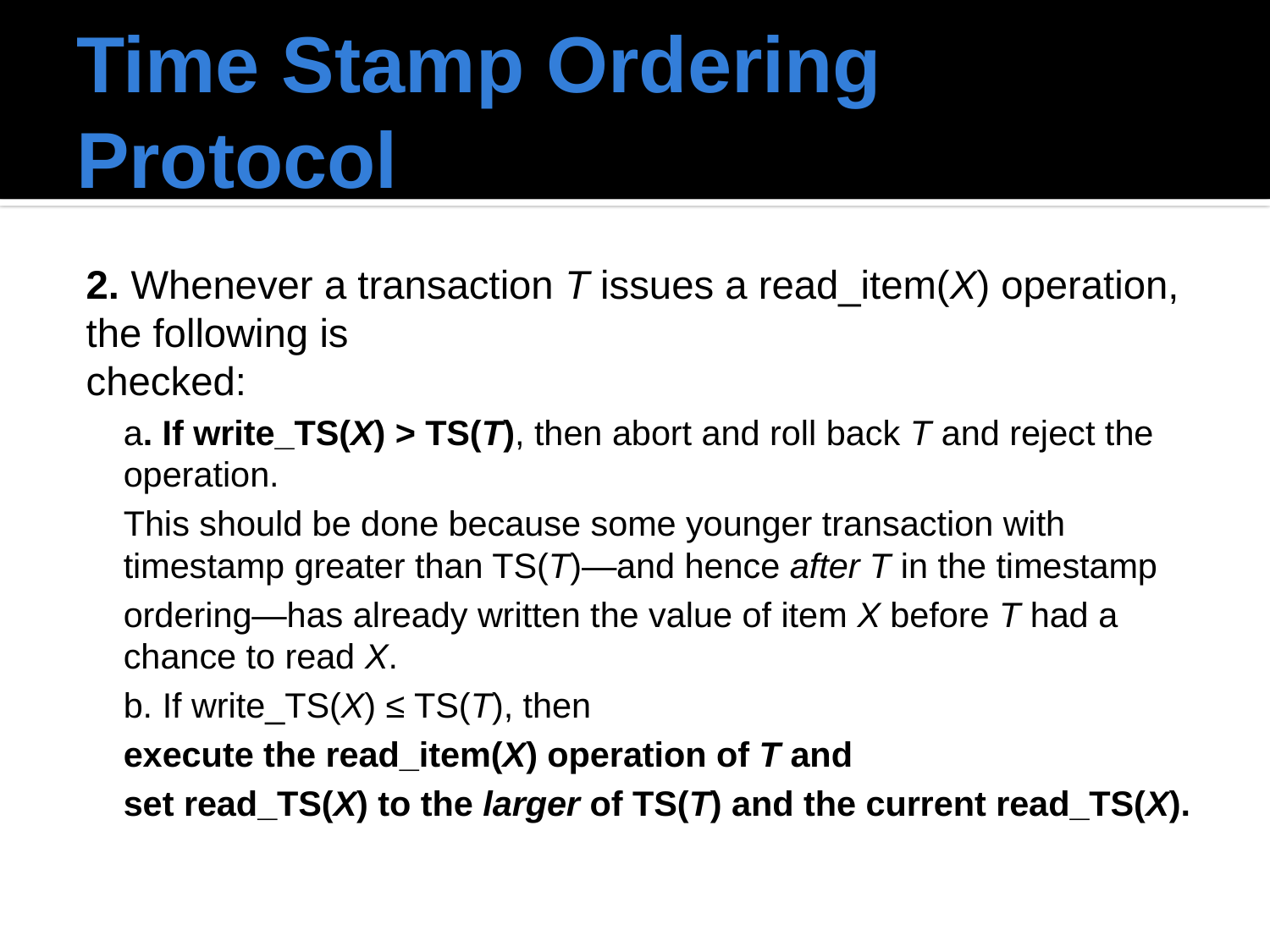

# Time Stamp Ordering Protocol
2. Whenever a transaction T issues a read_item(X) operation, the following is
checked:
a. If write_TS(X) > TS(T), then abort and roll back T and reject the operation.
This should be done because some younger transaction with timestamp greater than TS(T)—and hence after T in the timestamp
ordering—has already written the value of item X before T had a chance to read X.
b. If write_TS(X) ≤ TS(T), then
execute the read_item(X) operation of T and
set read_TS(X) to the larger of TS(T) and the current read_TS(X).